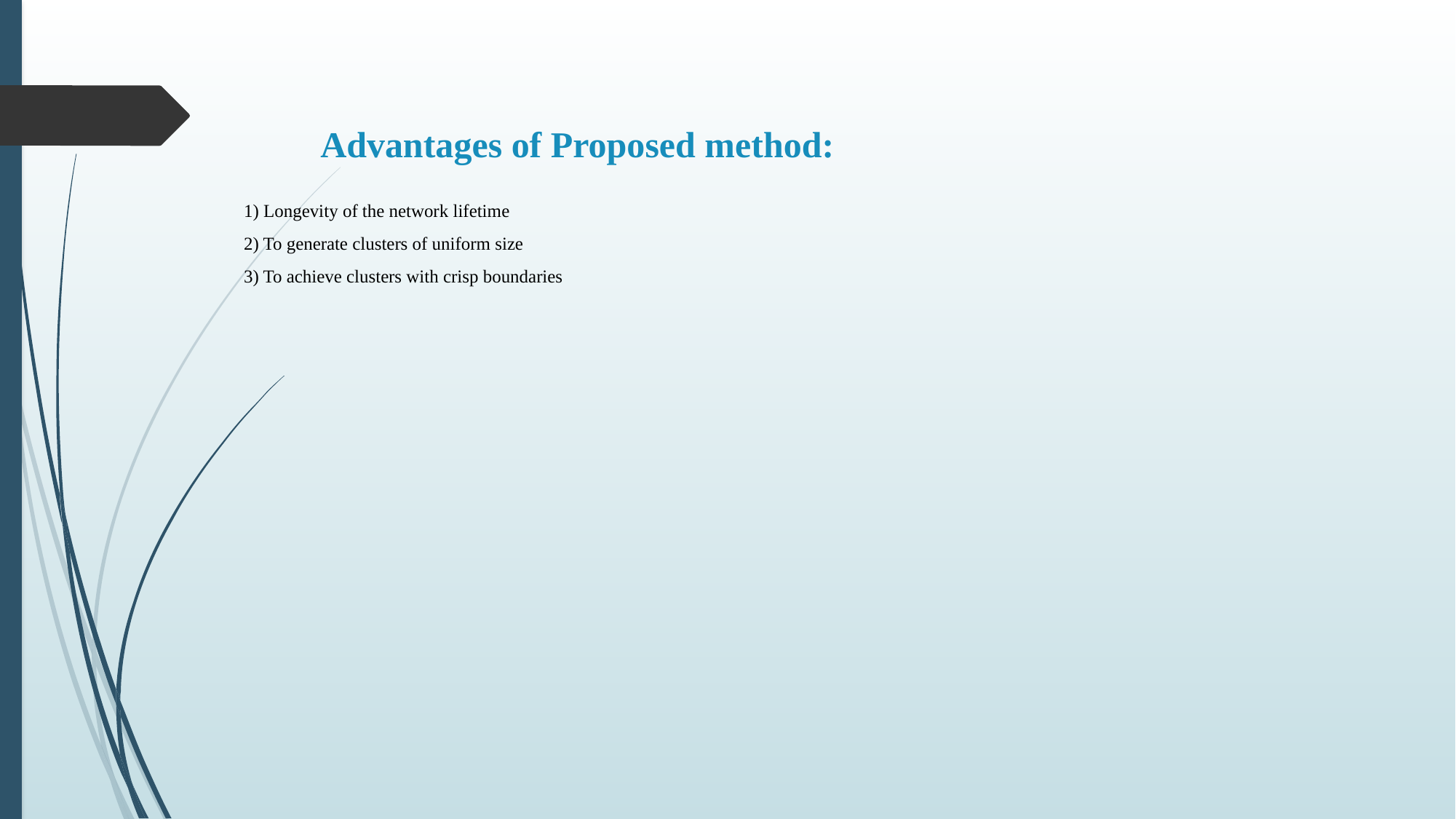

# Advantages of Proposed method:
1) Longevity of the network lifetime
2) To generate clusters of uniform size
3) To achieve clusters with crisp boundaries